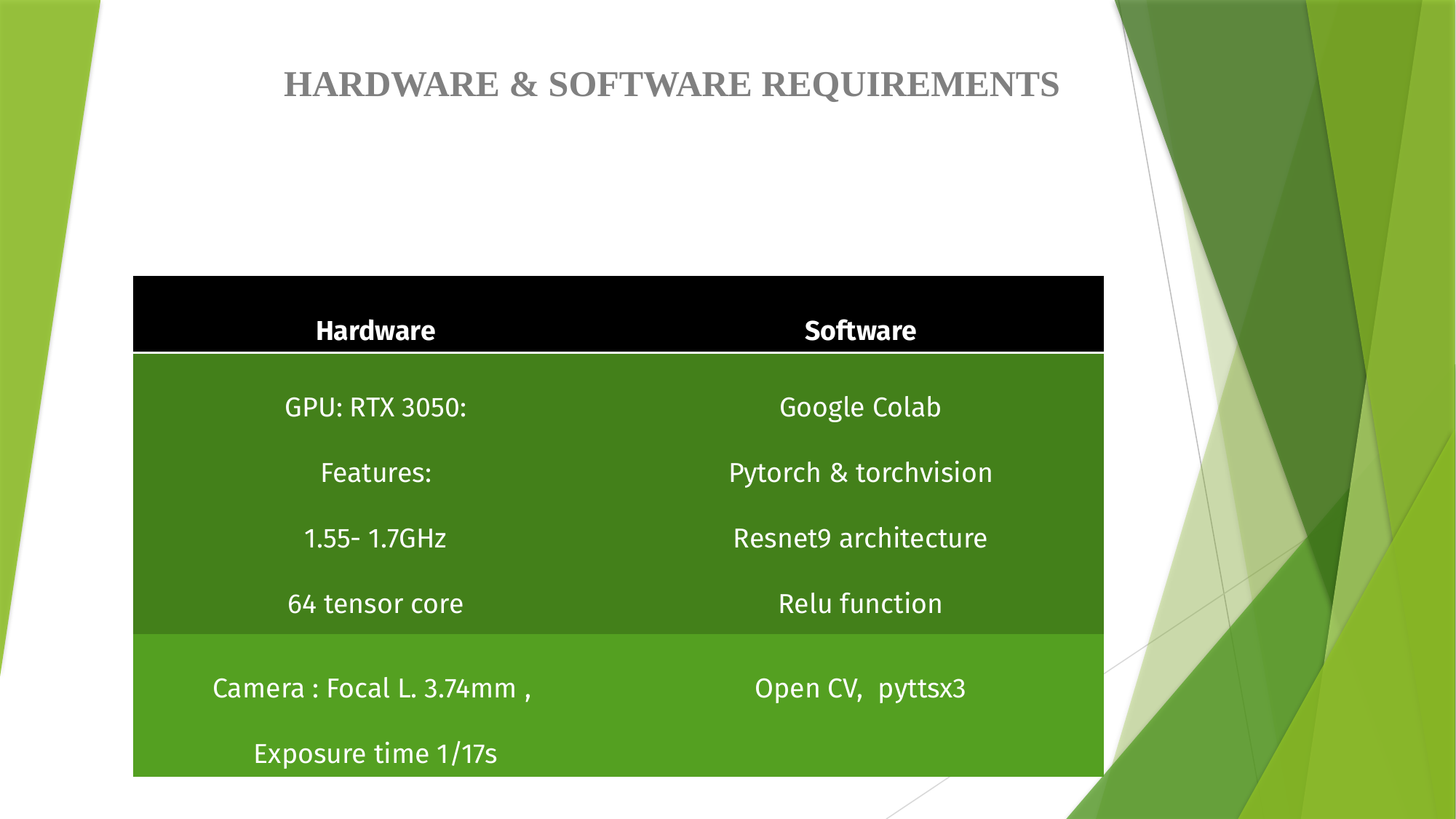

# HARDWARE & SOFTWARE REQUIREMENTS

| Hardware | Software |
| --- | --- |
| GPU: RTX 3050: Features: 1.55- 1.7GHz 64 tensor core | Google Colab Pytorch & torchvision Resnet9 architecture Relu function |
| Camera : Focal L. 3.74mm , Exposure time 1/17s | Open CV, pyttsx3 |